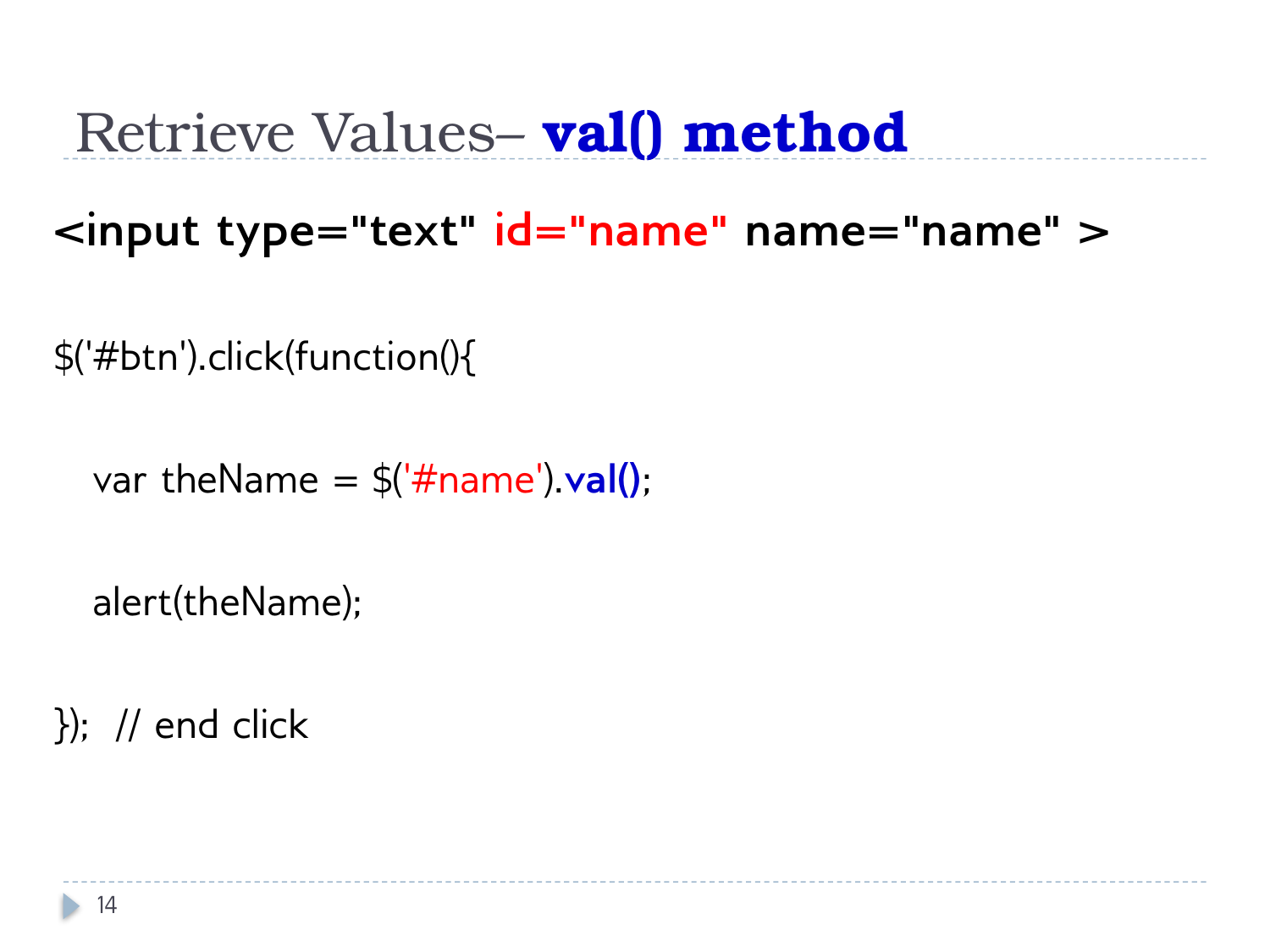

# Retrieve Values– val() method
<input type="text" id="name" name="name" >

$('#btn').click(function(){

   var theName = $('#name').val();

   alert(theName);

});  // end click

14